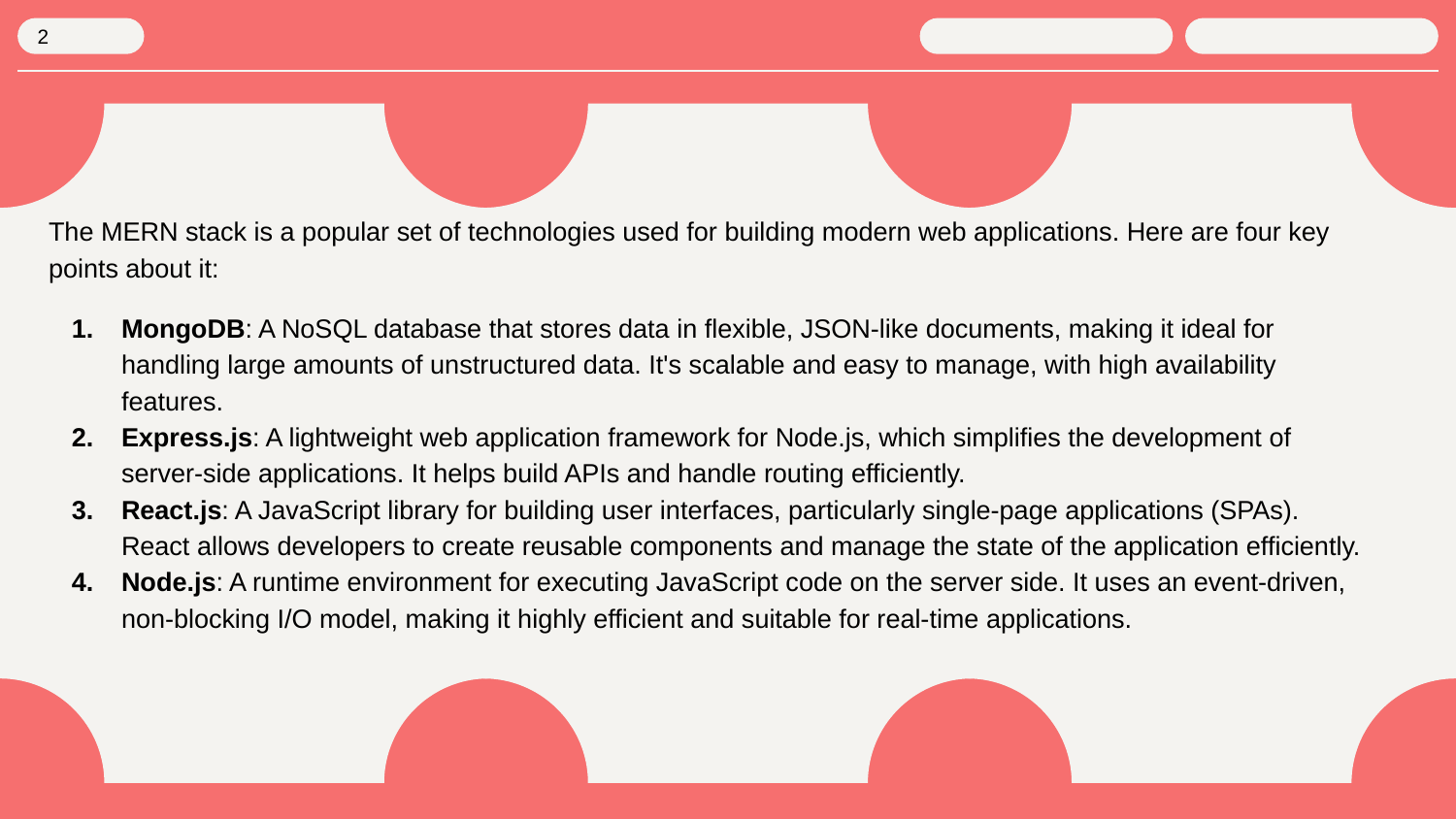

2
The MERN stack is a popular set of technologies used for building modern web applications. Here are four key points about it:
MongoDB: A NoSQL database that stores data in flexible, JSON-like documents, making it ideal for handling large amounts of unstructured data. It's scalable and easy to manage, with high availability features.
Express.js: A lightweight web application framework for Node.js, which simplifies the development of server-side applications. It helps build APIs and handle routing efficiently.
React.js: A JavaScript library for building user interfaces, particularly single-page applications (SPAs). React allows developers to create reusable components and manage the state of the application efficiently.
Node.js: A runtime environment for executing JavaScript code on the server side. It uses an event-driven, non-blocking I/O model, making it highly efficient and suitable for real-time applications.